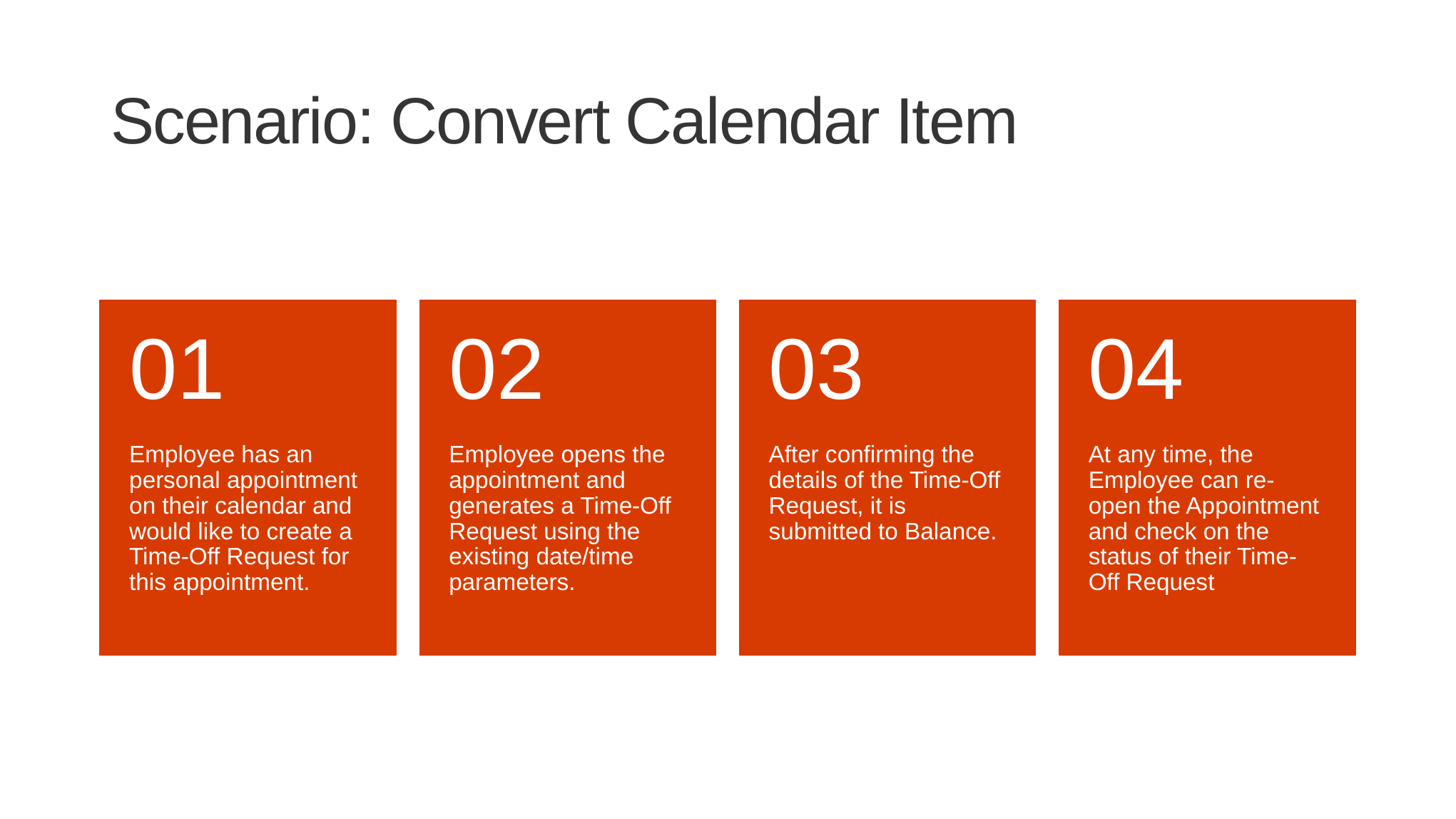

# Scenario: Convert Calendar Item
Employee has an personal appointment on their calendar and would like to create a Time-Off Request for this appointment.
01
Employee opens the appointment and generates a Time-Off Request using the existing date/time parameters.
02
After confirming the details of the Time-Off Request, it is submitted to Balance.
03
At any time, the Employee can re-open the Appointment and check on the status of their Time-Off Request
04